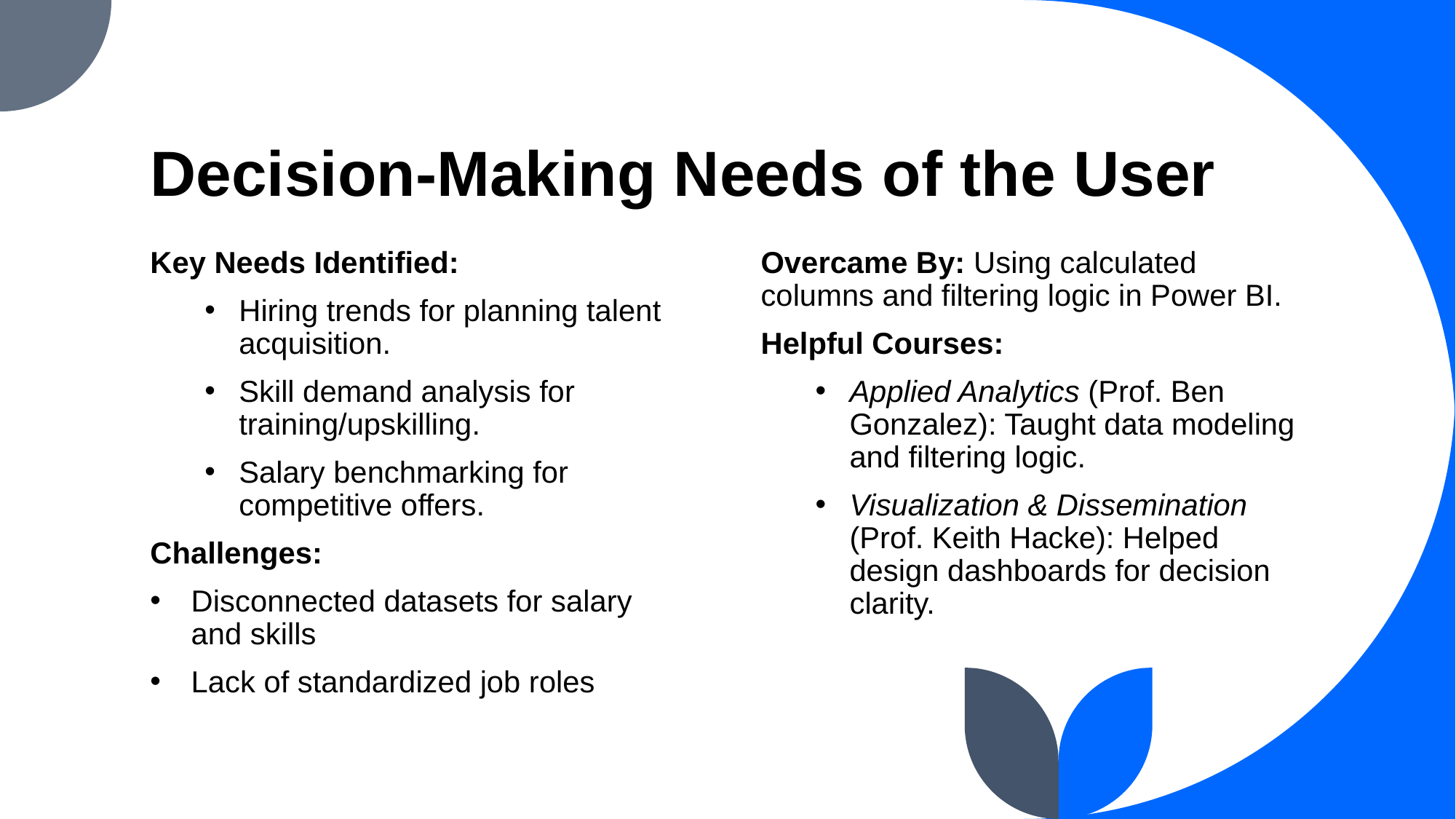

# Decision-Making Needs of the User
Key Needs Identified:
Hiring trends for planning talent acquisition.
Skill demand analysis for training/upskilling.
Salary benchmarking for competitive offers.
Challenges:
Disconnected datasets for salary and skills
Lack of standardized job roles
Overcame By: Using calculated columns and filtering logic in Power BI.
Helpful Courses:
Applied Analytics (Prof. Ben Gonzalez): Taught data modeling and filtering logic.
Visualization & Dissemination (Prof. Keith Hacke): Helped design dashboards for decision clarity.